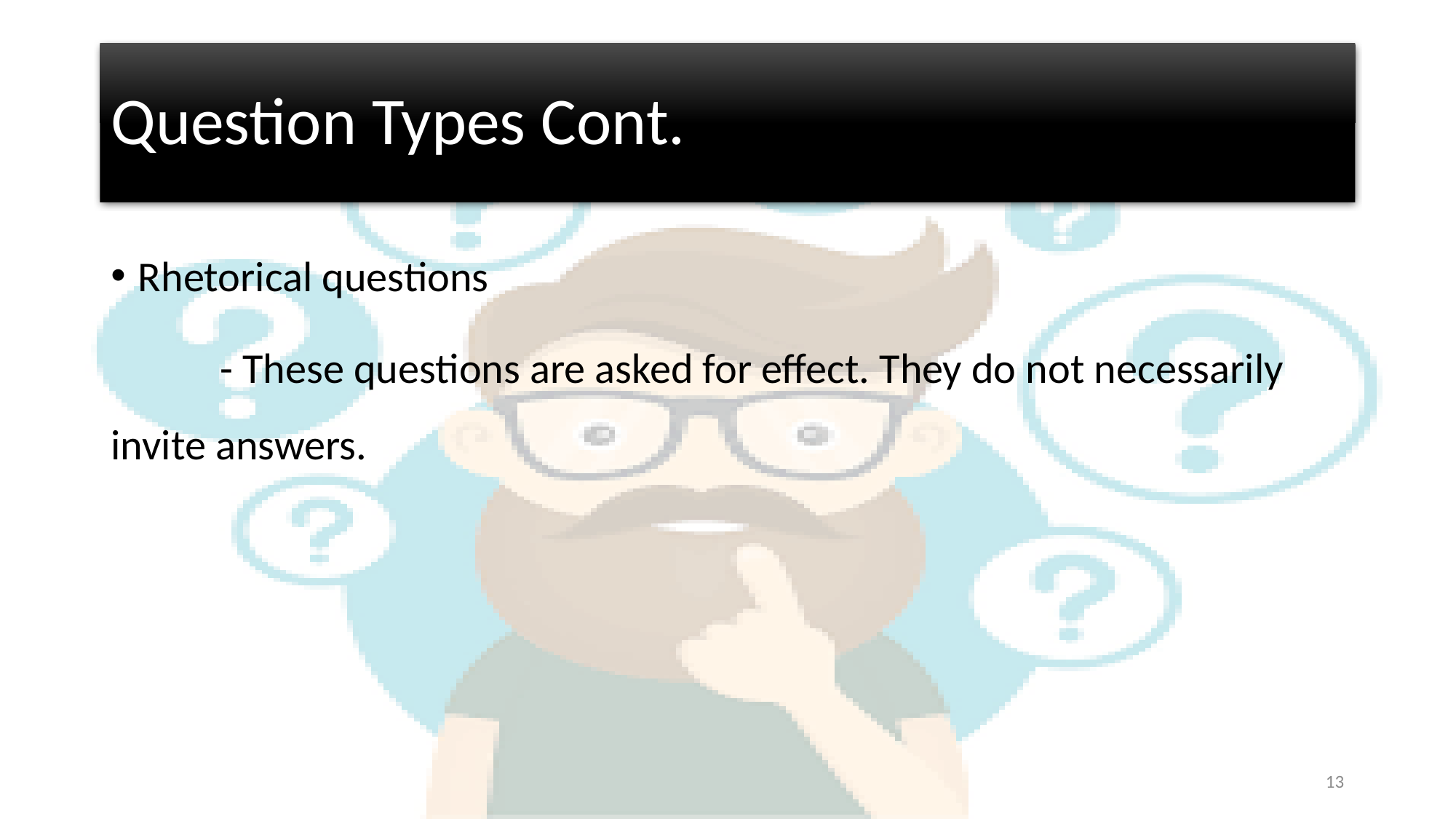

# Question Types Cont.
Rhetorical questions
	- These questions are asked for effect. They do not necessarily invite answers.
13